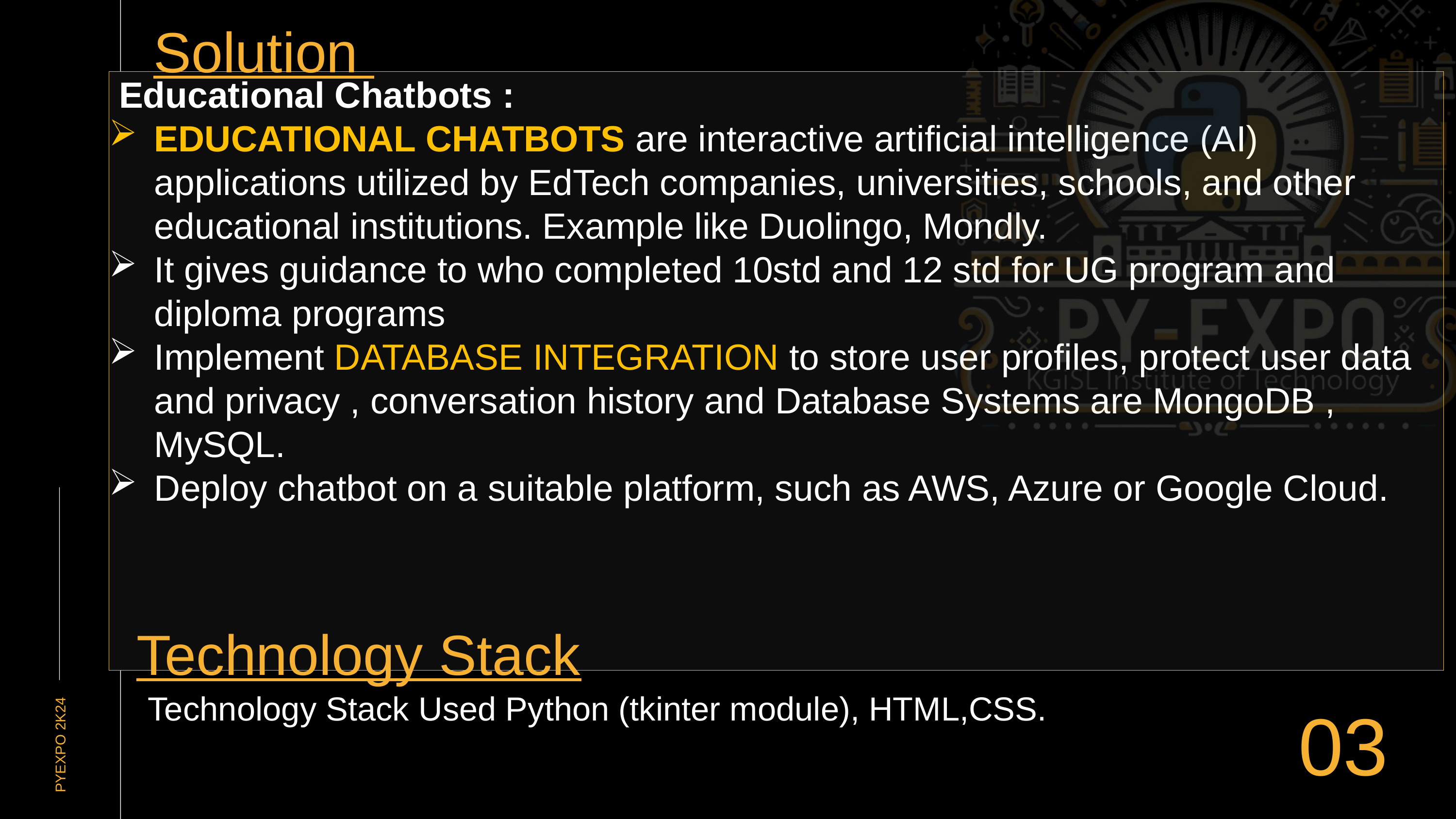

Solution
 Educational Chatbots :
EDUCATIONAL CHATBOTS are interactive artificial intelligence (AI) applications utilized by EdTech companies, universities, schools, and other educational institutions. Example like Duolingo, Mondly.
It gives guidance to who completed 10std and 12 std for UG program and diploma programs
Implement DATABASE INTEGRATION to store user profiles, protect user data and privacy , conversation history and Database Systems are MongoDB , MySQL.
Deploy chatbot on a suitable platform, such as AWS, Azure or Google Cloud.

Technology Stack
Technology Stack Used Python (tkinter module), HTML,CSS.
03
PYEXPO 2K24